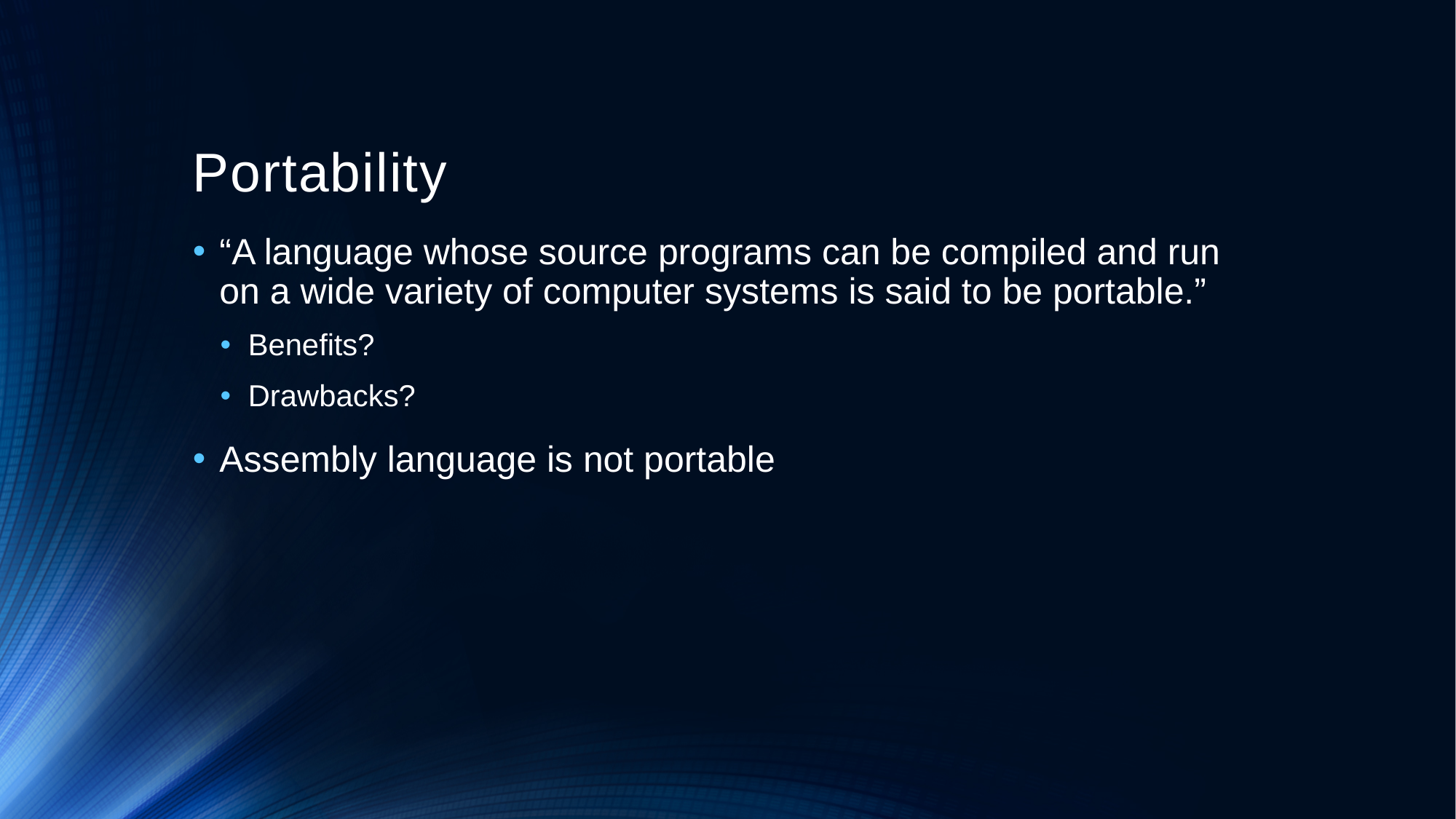

# Portability
“A language whose source programs can be compiled and run on a wide variety of computer systems is said to be portable.”
Benefits?
Drawbacks?
Assembly language is not portable